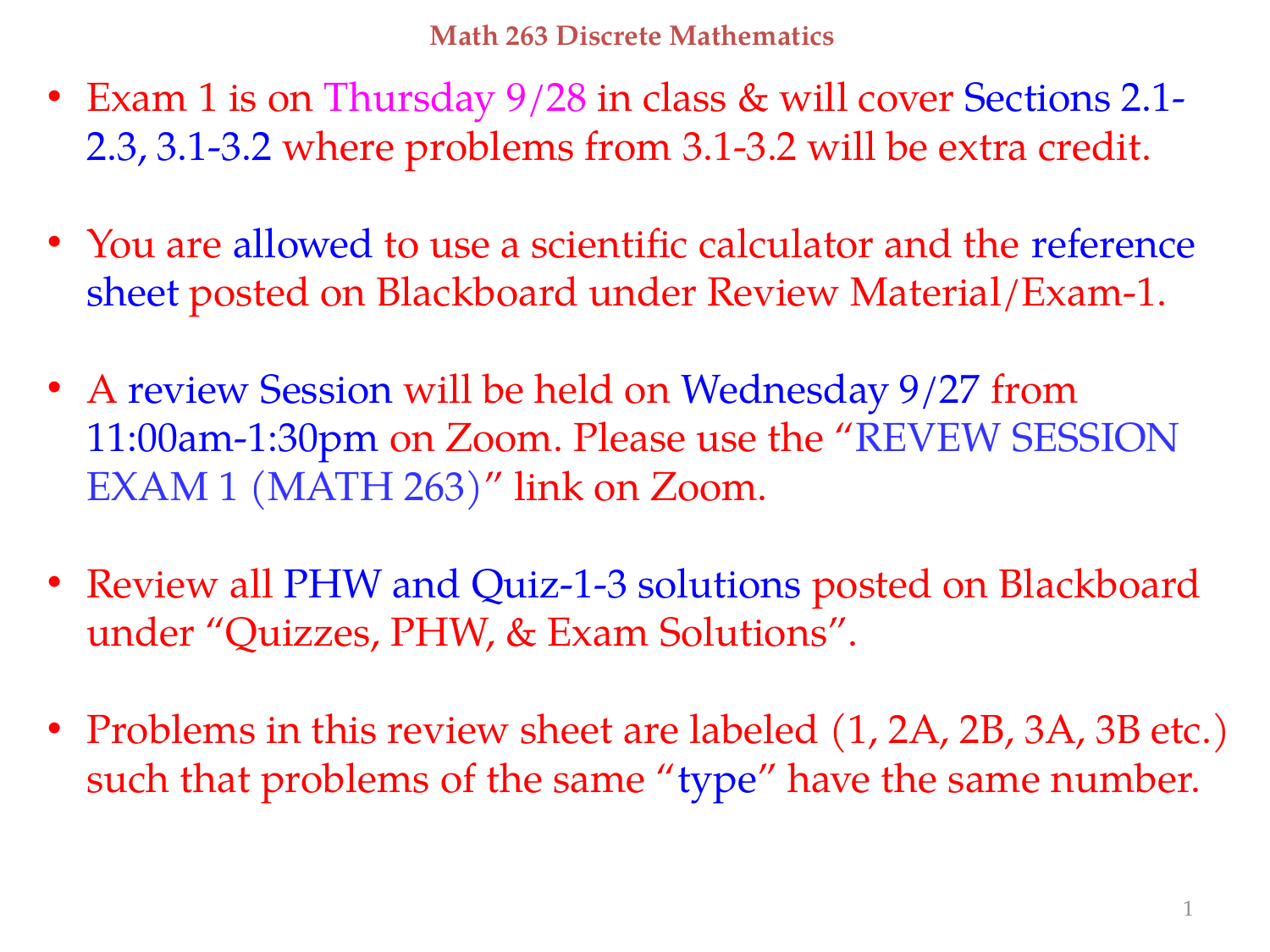

Math 263 Discrete Mathematics
Exam 1 is on Thursday 9/28 in class & will cover Sections 2.1-2.3, 3.1-3.2 where problems from 3.1-3.2 will be extra credit.

You are allowed to use a scientific calculator and the reference sheet posted on Blackboard under Review Material/Exam-1.

A review Session will be held on Wednesday 9/27 from
11:00am-1:30pm on Zoom. Please use the “REVEW SESSION EXAM 1 (MATH 263)” link on Zoom.

Review all PHW and Quiz-1-3 solutions posted on Blackboard under “Quizzes, PHW, & Exam Solutions”.

Problems in this review sheet are labeled (1, 2A, 2B, 3A, 3B etc.) such that problems of the same “type” have the same number.
1